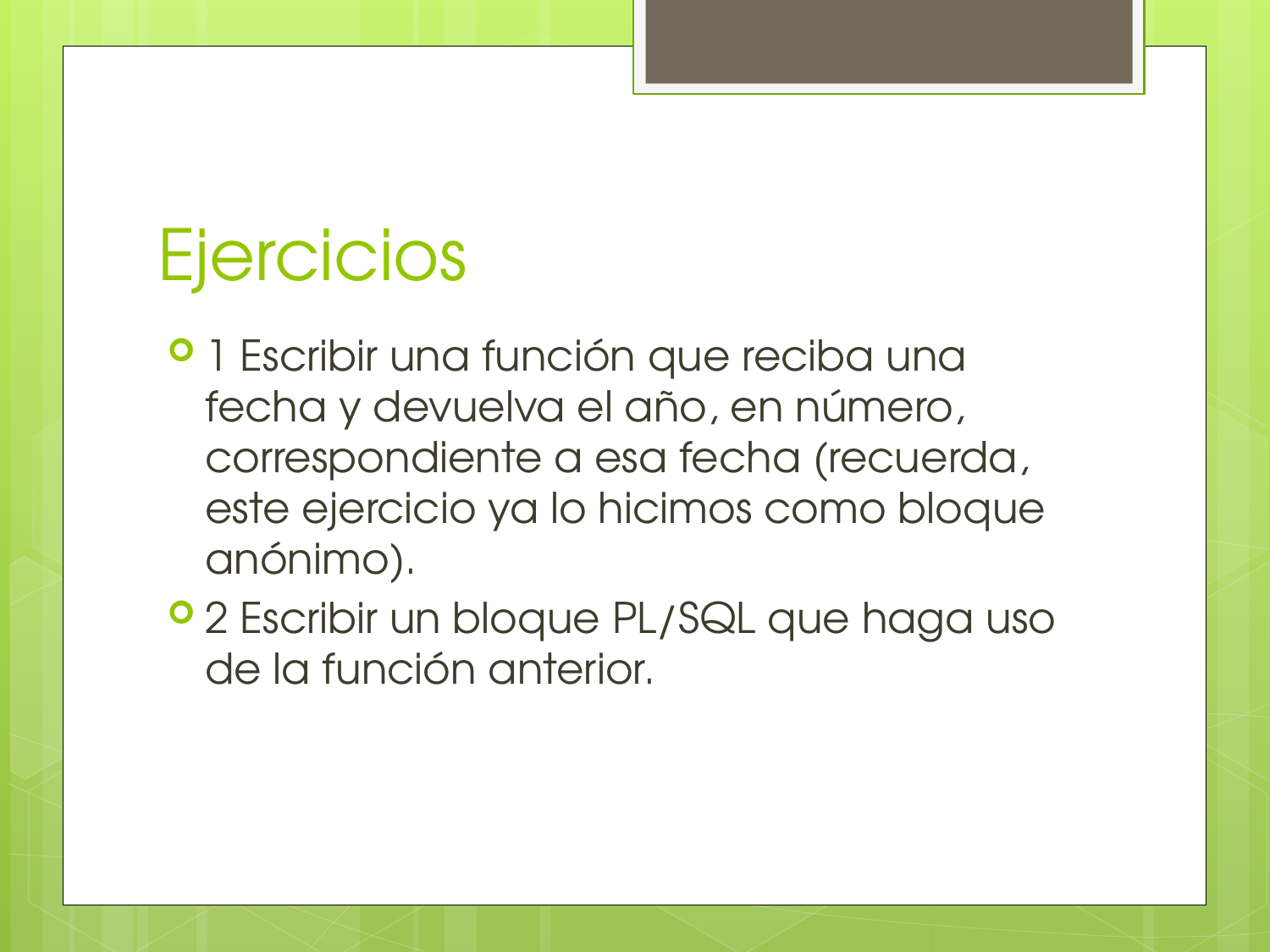

# Ejercicios
1 Escribir una función que reciba una fecha y devuelva el año, en número, correspondiente a esa fecha (recuerda, este ejercicio ya lo hicimos como bloque anónimo).
2 Escribir un bloque PL/SQL que haga uso de la función anterior.